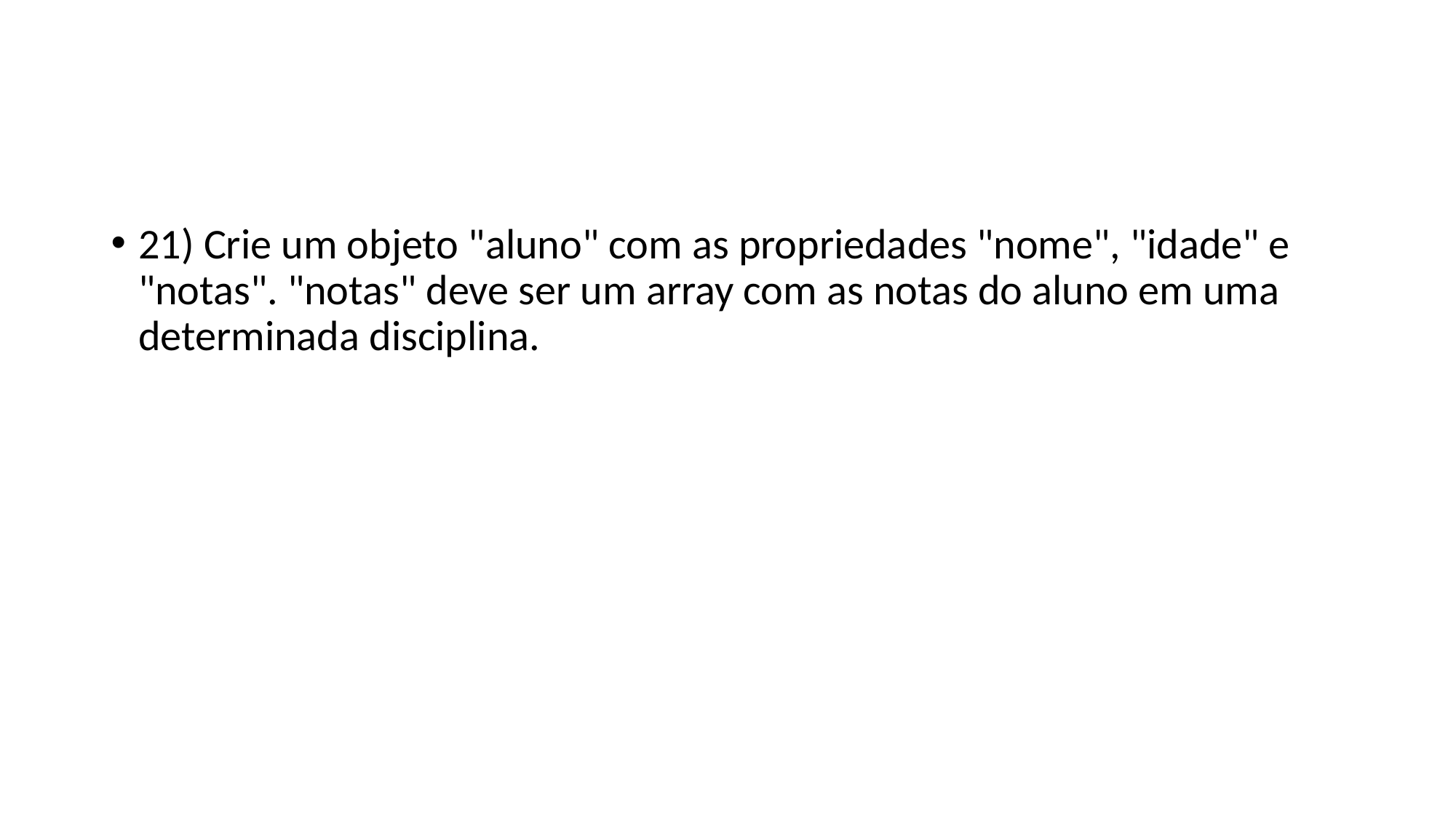

#
21) Crie um objeto "aluno" com as propriedades "nome", "idade" e "notas". "notas" deve ser um array com as notas do aluno em uma determinada disciplina.